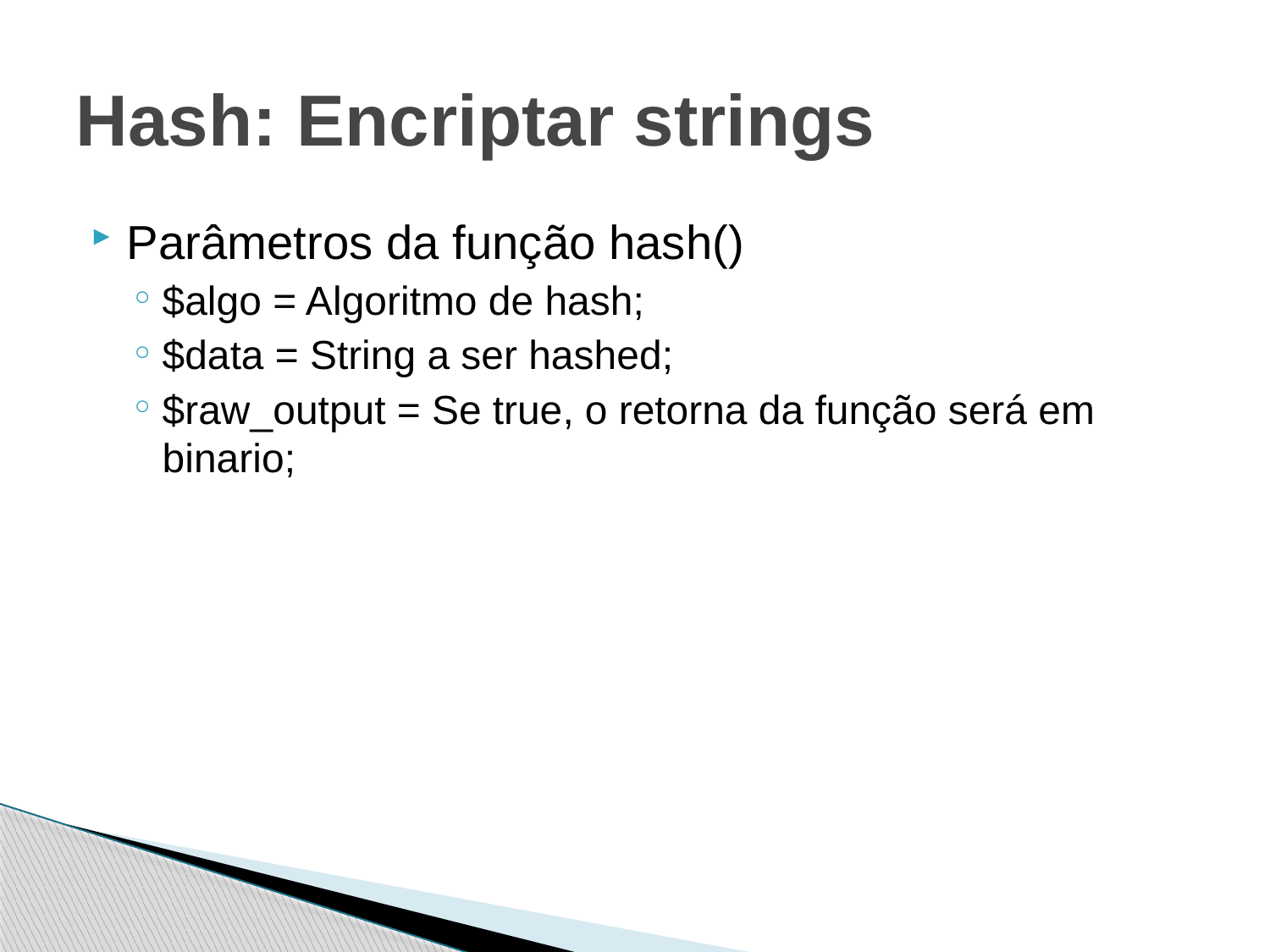

# Hash: Encriptar strings
Parâmetros da função hash()
$algo = Algoritmo de hash;
$data = String a ser hashed;
$raw_output = Se true, o retorna da função será em binario;